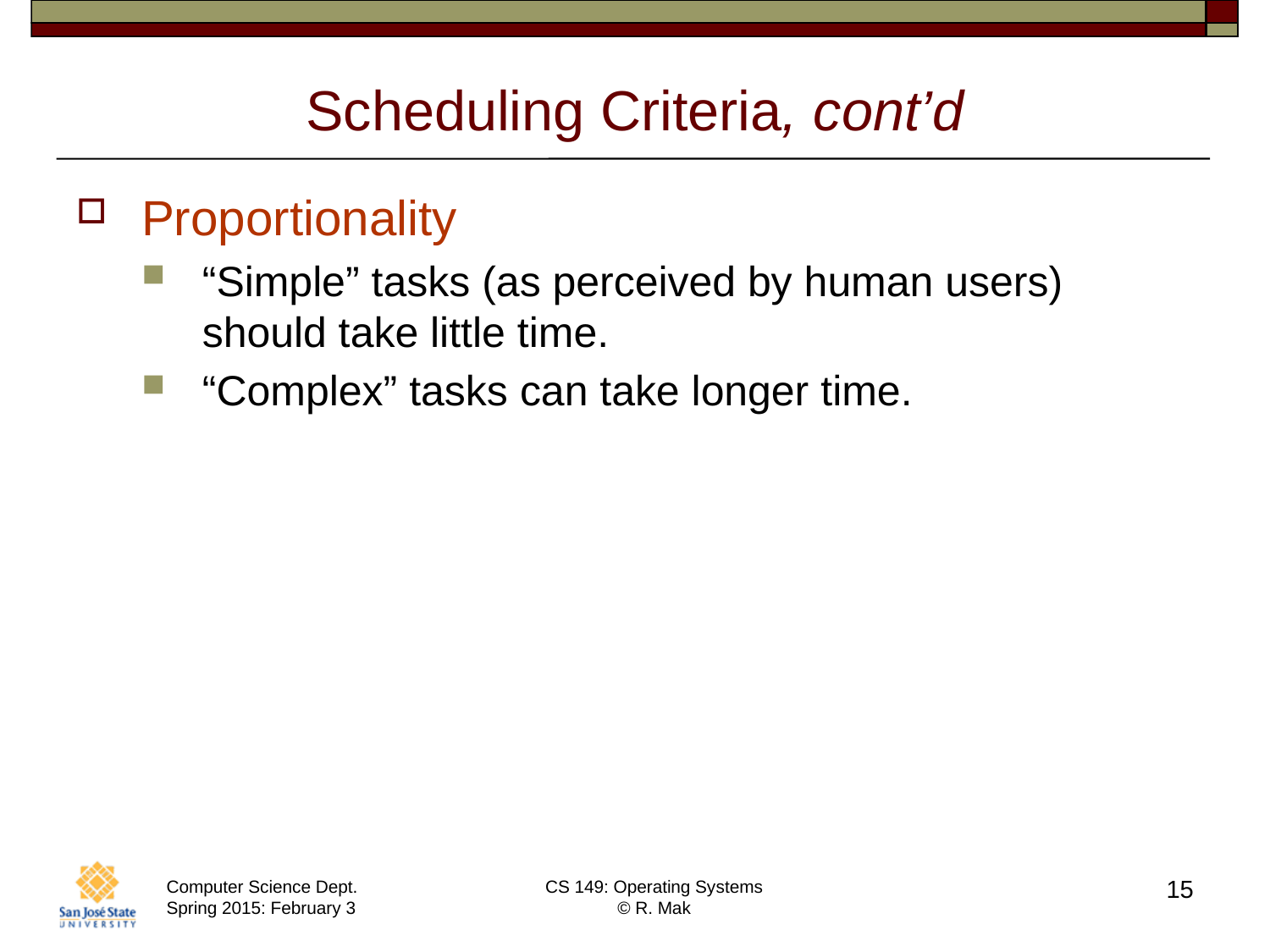

# Scheduling Criteria, cont’d
Proportionality
“Simple” tasks (as perceived by human users)
should take little time.
“Complex” tasks can take longer time.
15